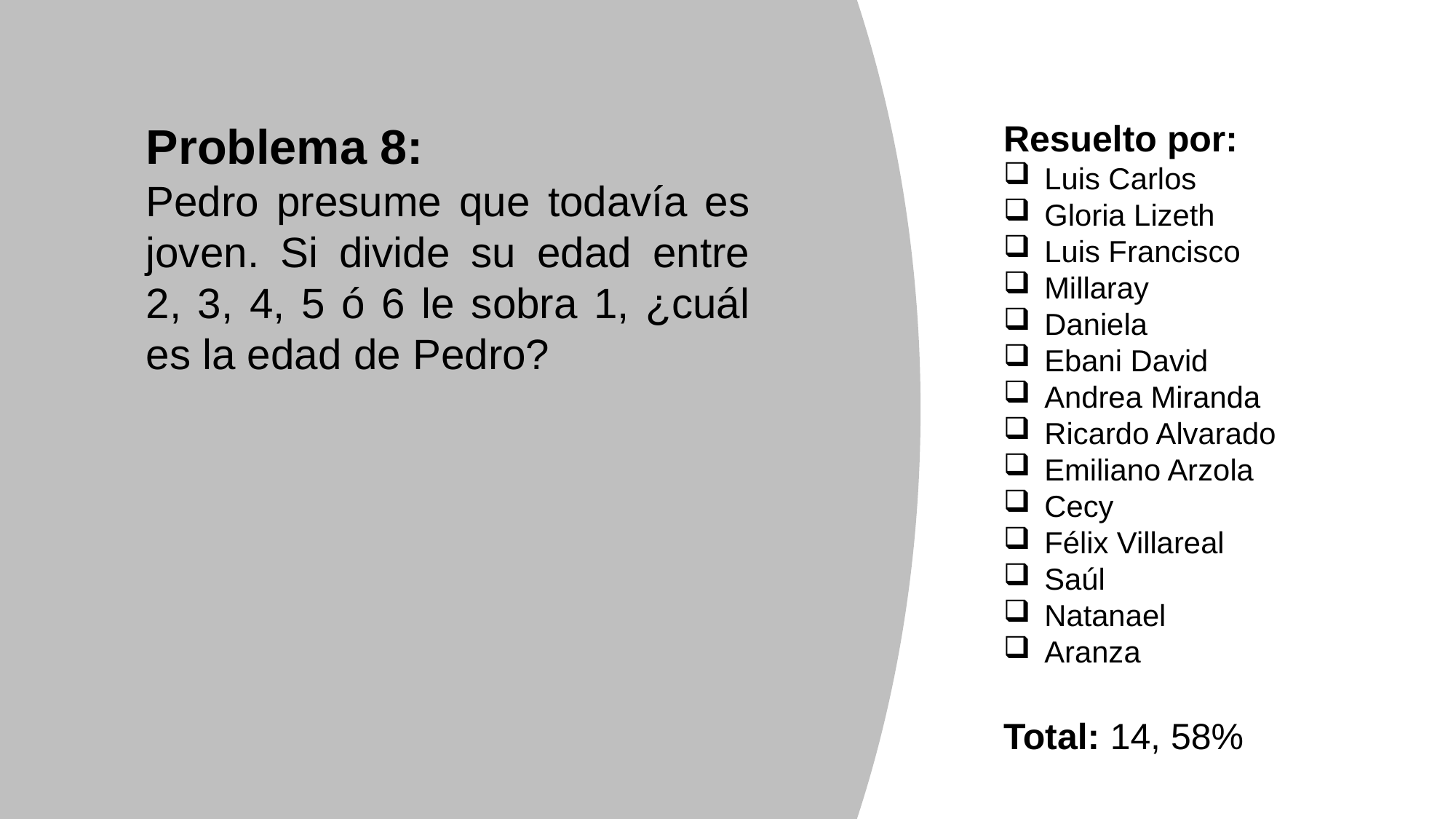

Problema 8:
Pedro presume que todavía es joven. Si divide su edad entre 2, 3, 4, 5 ó 6 le sobra 1, ¿cuál es la edad de Pedro?
Resuelto por:
Luis Carlos
Gloria Lizeth
Luis Francisco
Millaray
Daniela
Ebani David
Andrea Miranda
Ricardo Alvarado
Emiliano Arzola
Cecy
Félix Villareal
Saúl
Natanael
Aranza

Total: 14, 58%